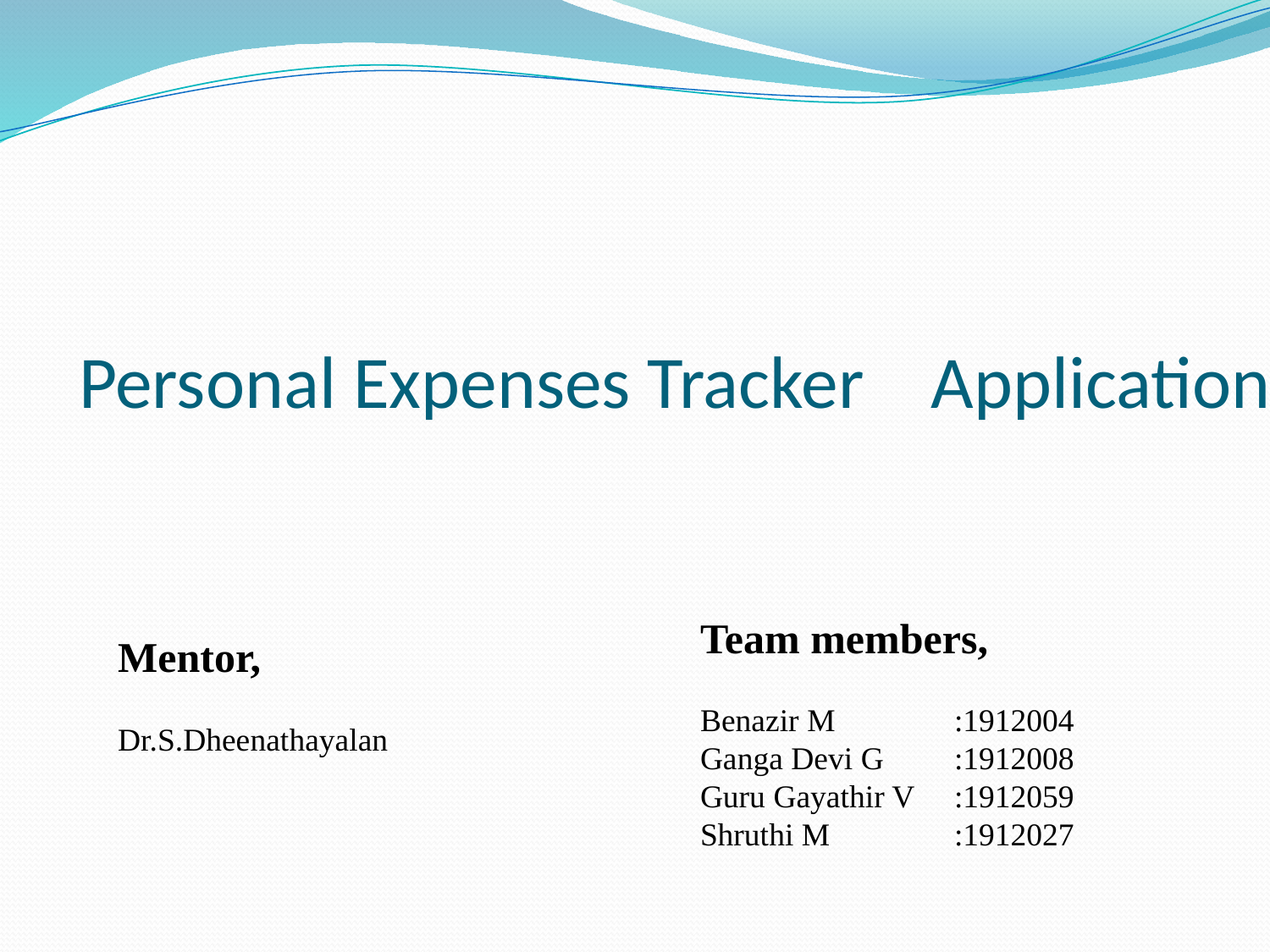

# Personal Expenses Tracker    Application
Team members,

Benazir M 	:1912004
Ganga Devi G	:1912008
Guru Gayathir V	:1912059
Shruthi M	:1912027
Mentor,

Dr.S.Dheenathayalan